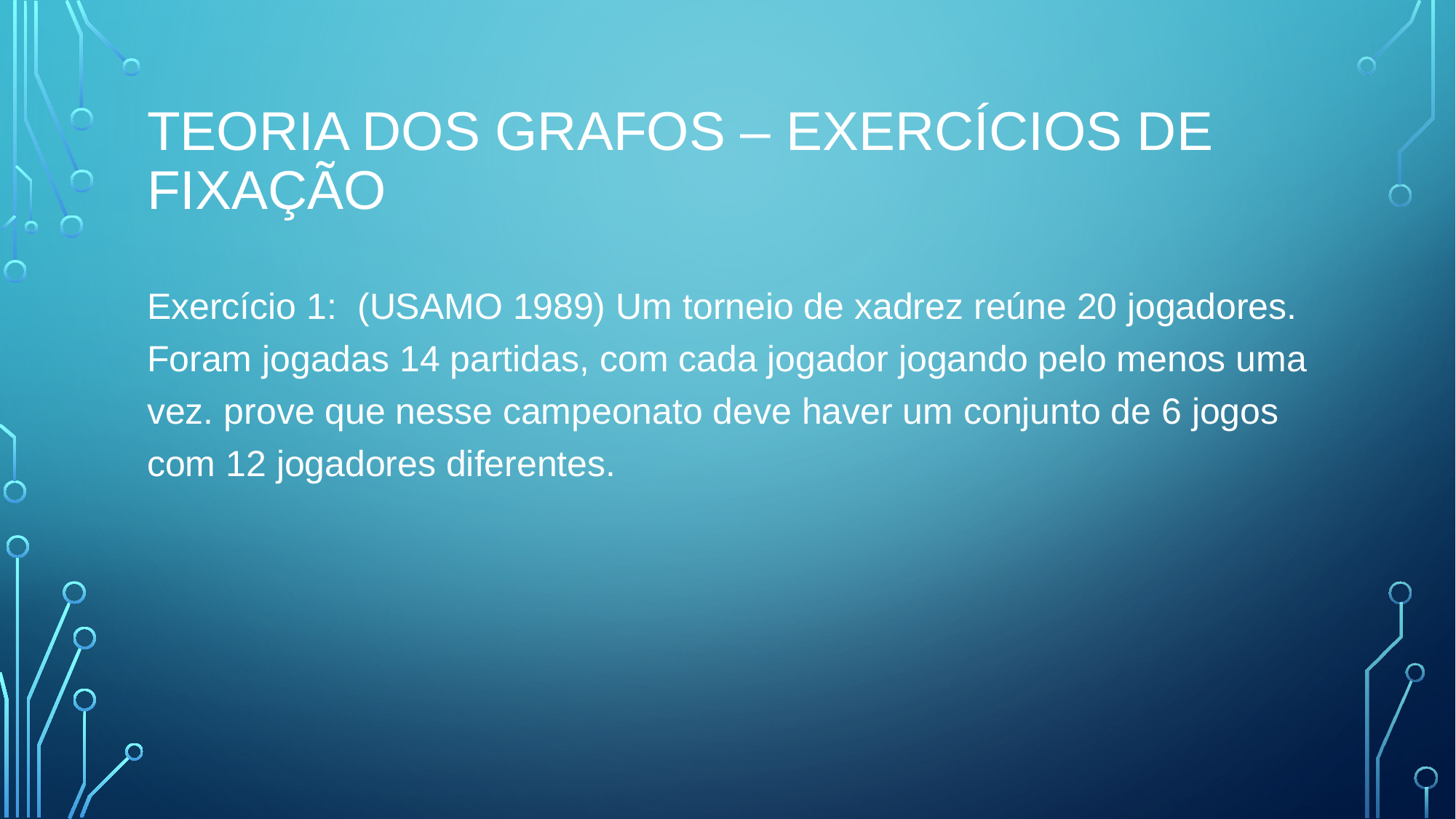

# Teoria dos Grafos – exercícios de Fixação
Exercício 1:  (USAMO 1989) Um torneio de xadrez reúne 20 jogadores. Foram jogadas 14 partidas, com cada jogador jogando pelo menos uma vez. prove que nesse campeonato deve haver um conjunto de 6 jogos com 12 jogadores diferentes.